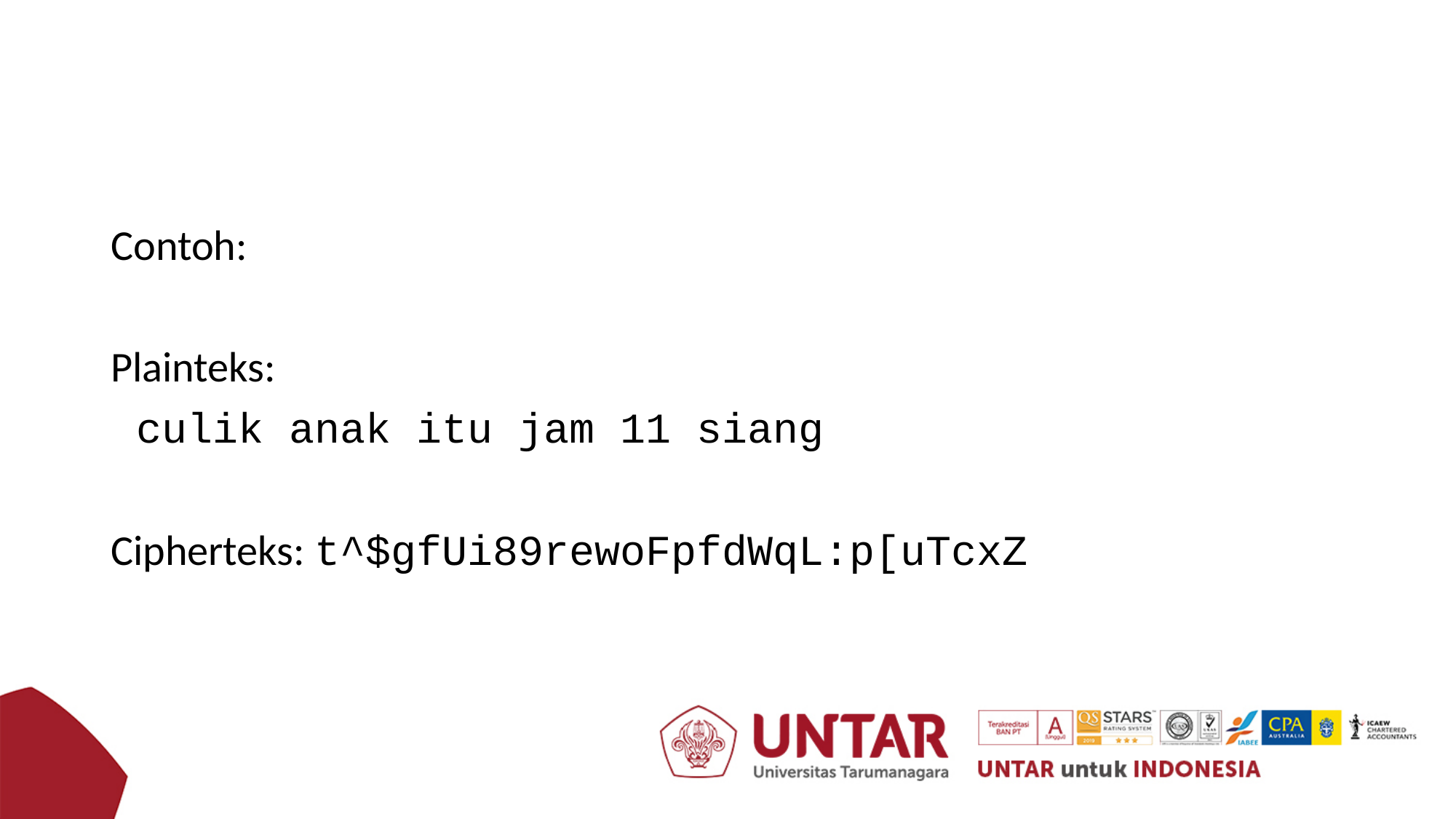

Contoh:

Plainteks:
 culik anak itu jam 11 siang

Cipherteks: t^$gfUi89rewoFpfdWqL:p[uTcxZ